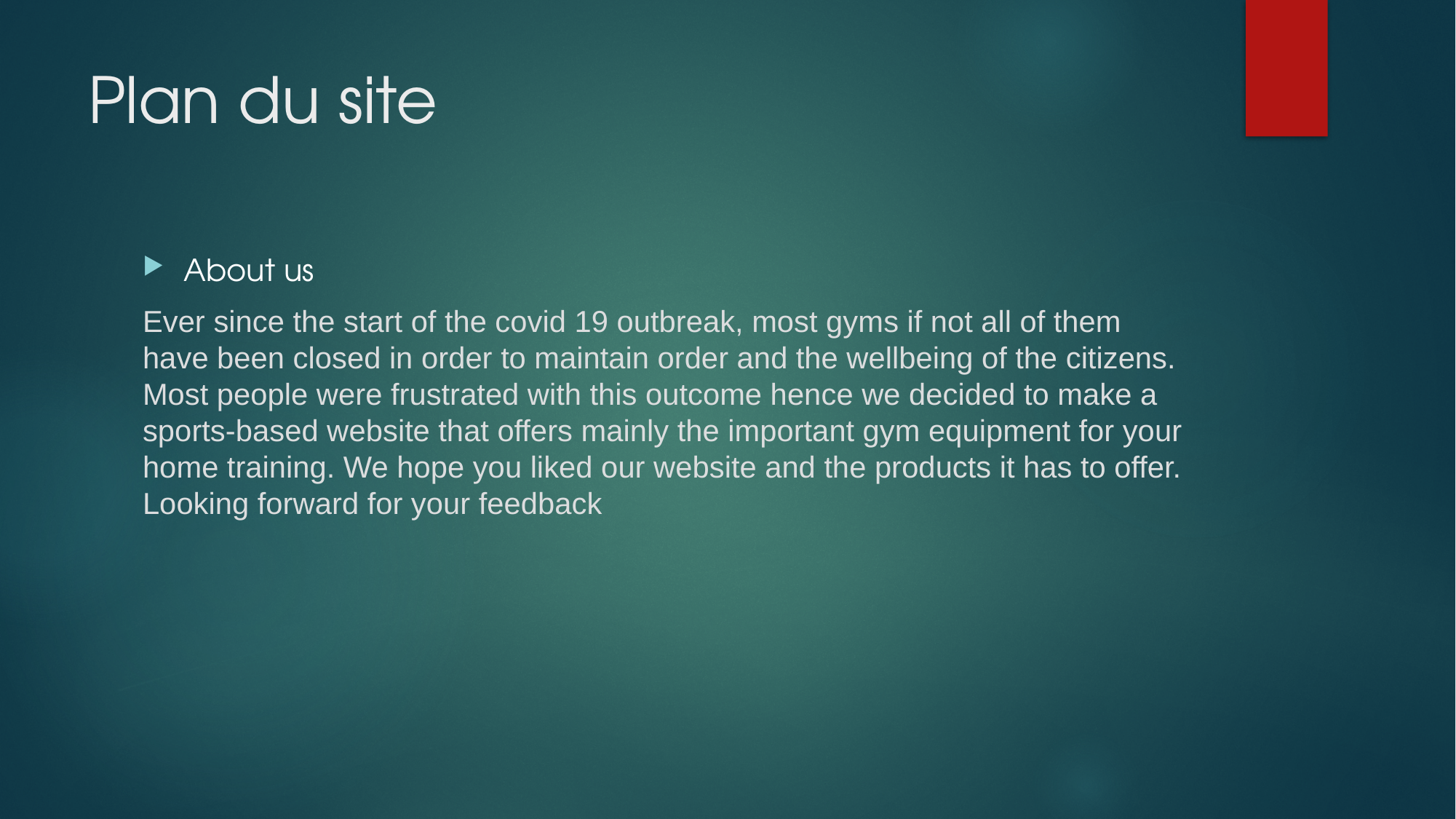

# Plan du site
About us
Ever since the start of the covid 19 outbreak, most gyms if not all of them have been closed in order to maintain order and the wellbeing of the citizens. Most people were frustrated with this outcome hence we decided to make a sports-based website that offers mainly the important gym equipment for your home training. We hope you liked our website and the products it has to offer. Looking forward for your feedback